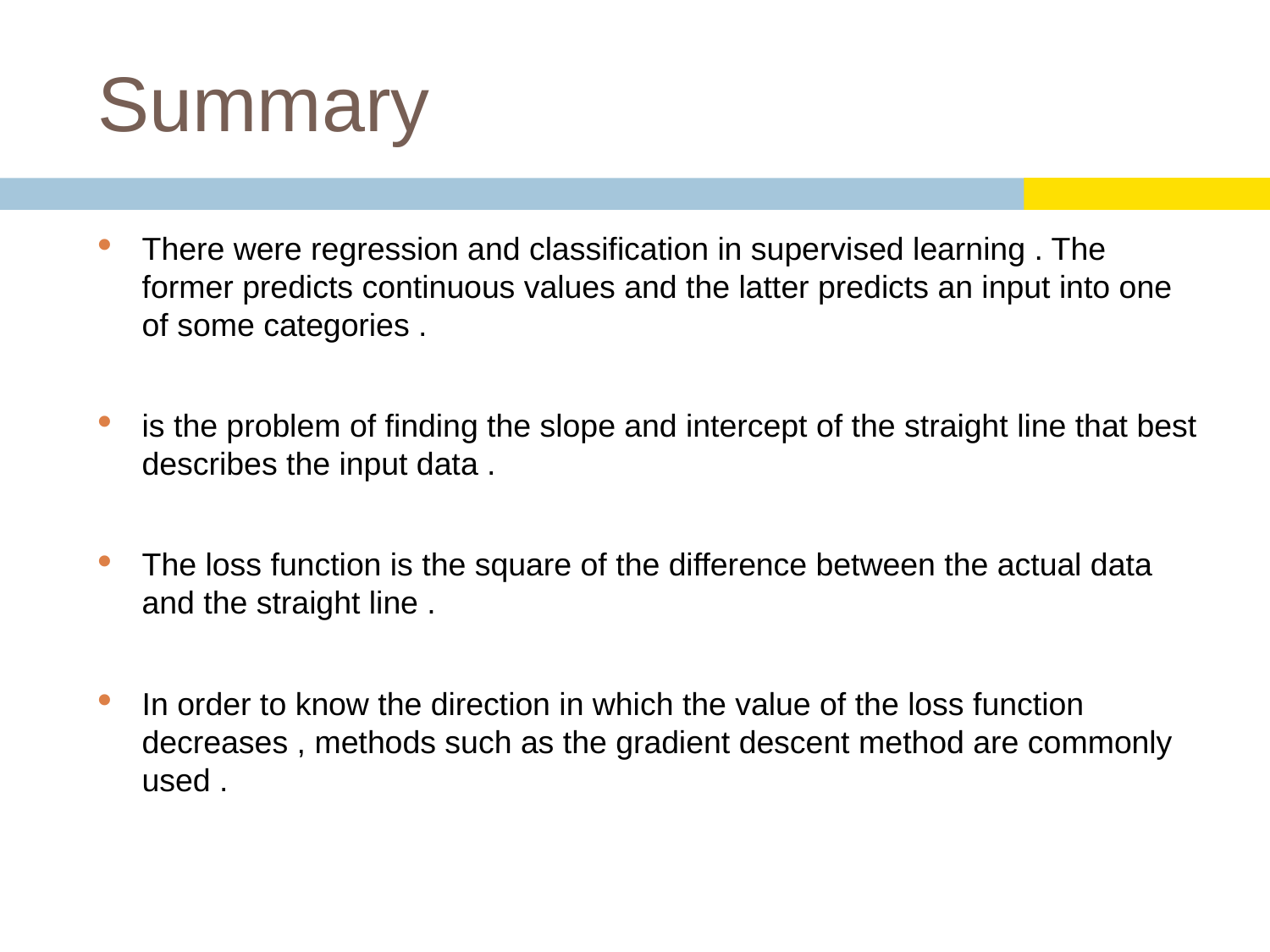

# Summary
There were regression and classification in supervised learning . The former predicts continuous values and the latter predicts an input into one of some categories .

is the problem of finding the slope and intercept of the straight line that best describes the input data .

The loss function is the square of the difference between the actual data and the straight line .

In order to know the direction in which the value of the loss function decreases , methods such as the gradient descent method are commonly used .